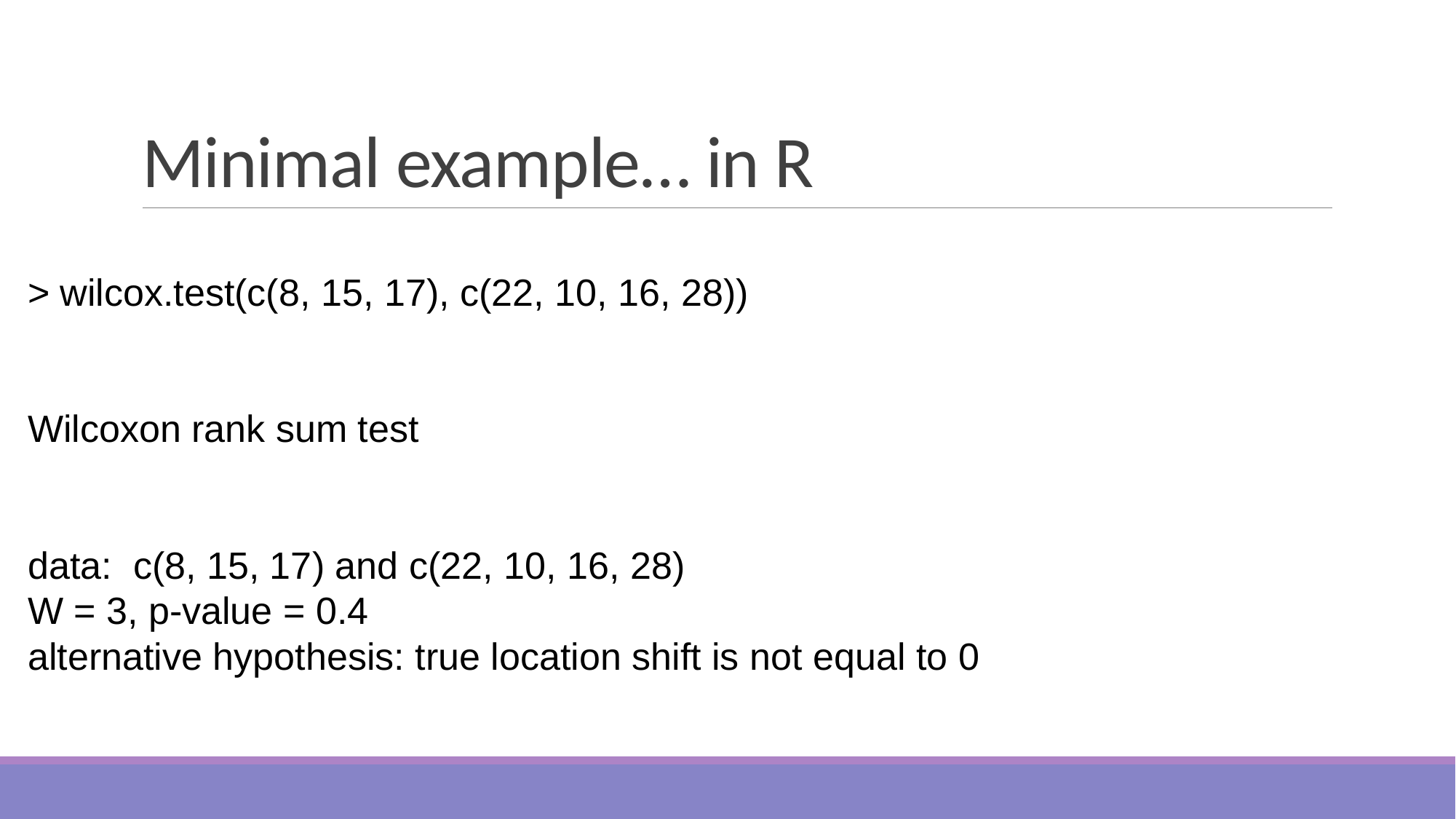

# Minimal example… in R
> wilcox.test(c(8, 15, 17), c(22, 10, 16, 28))

Wilcoxon rank sum test

data:  c(8, 15, 17) and c(22, 10, 16, 28)
W = 3, p-value = 0.4
alternative hypothesis: true location shift is not equal to 0